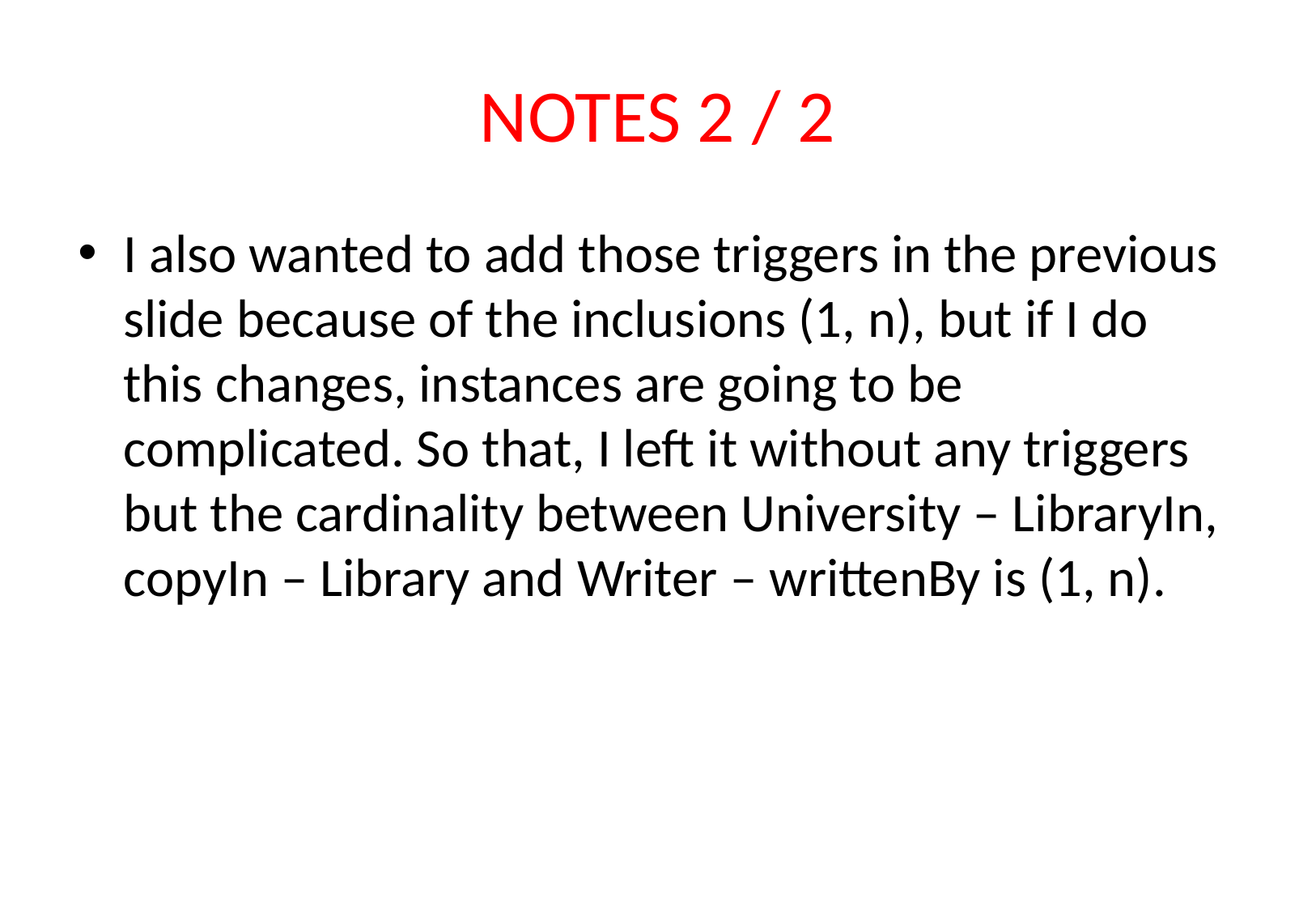

# NOTES 2 / 2
I also wanted to add those triggers in the previous slide because of the inclusions (1, n), but if I do this changes, instances are going to be complicated. So that, I left it without any triggers but the cardinality between University – LibraryIn, copyIn – Library and Writer – writtenBy is (1, n).